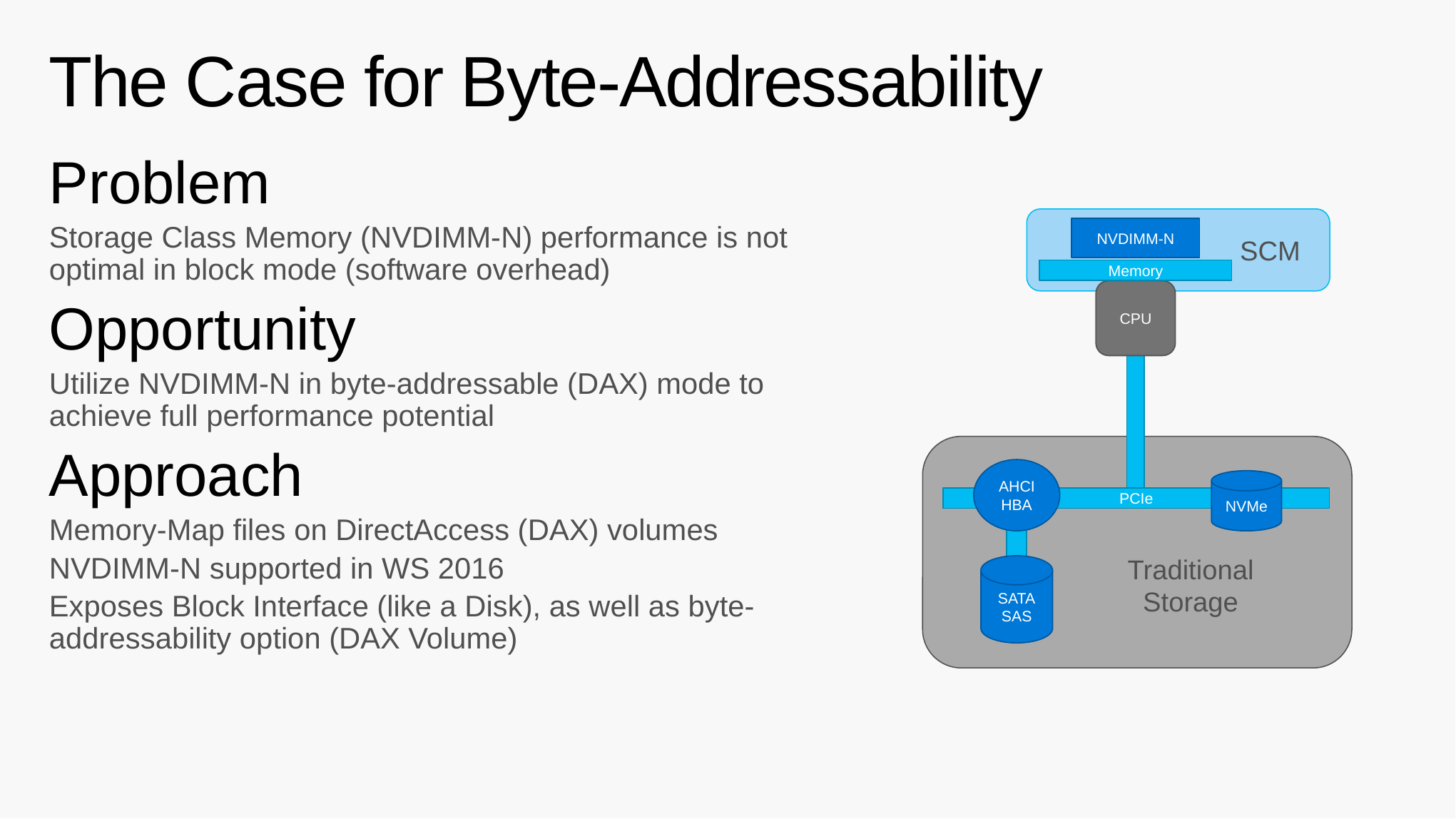

# The Case for Byte-Addressability
Problem
Storage Class Memory (NVDIMM-N) performance is not optimal in block mode (software overhead)
Opportunity
Utilize NVDIMM-N in byte-addressable (DAX) mode to achieve full performance potential
Approach
Memory-Map files on DirectAccess (DAX) volumes
NVDIMM-N supported in WS 2016
Exposes Block Interface (like a Disk), as well as byte-addressability option (DAX Volume)
	          SCM
NVDIMM-N
Memory
CPU

	Traditional
	Storage
AHCI
HBA
NVMe
PCIe

SATA
SAS